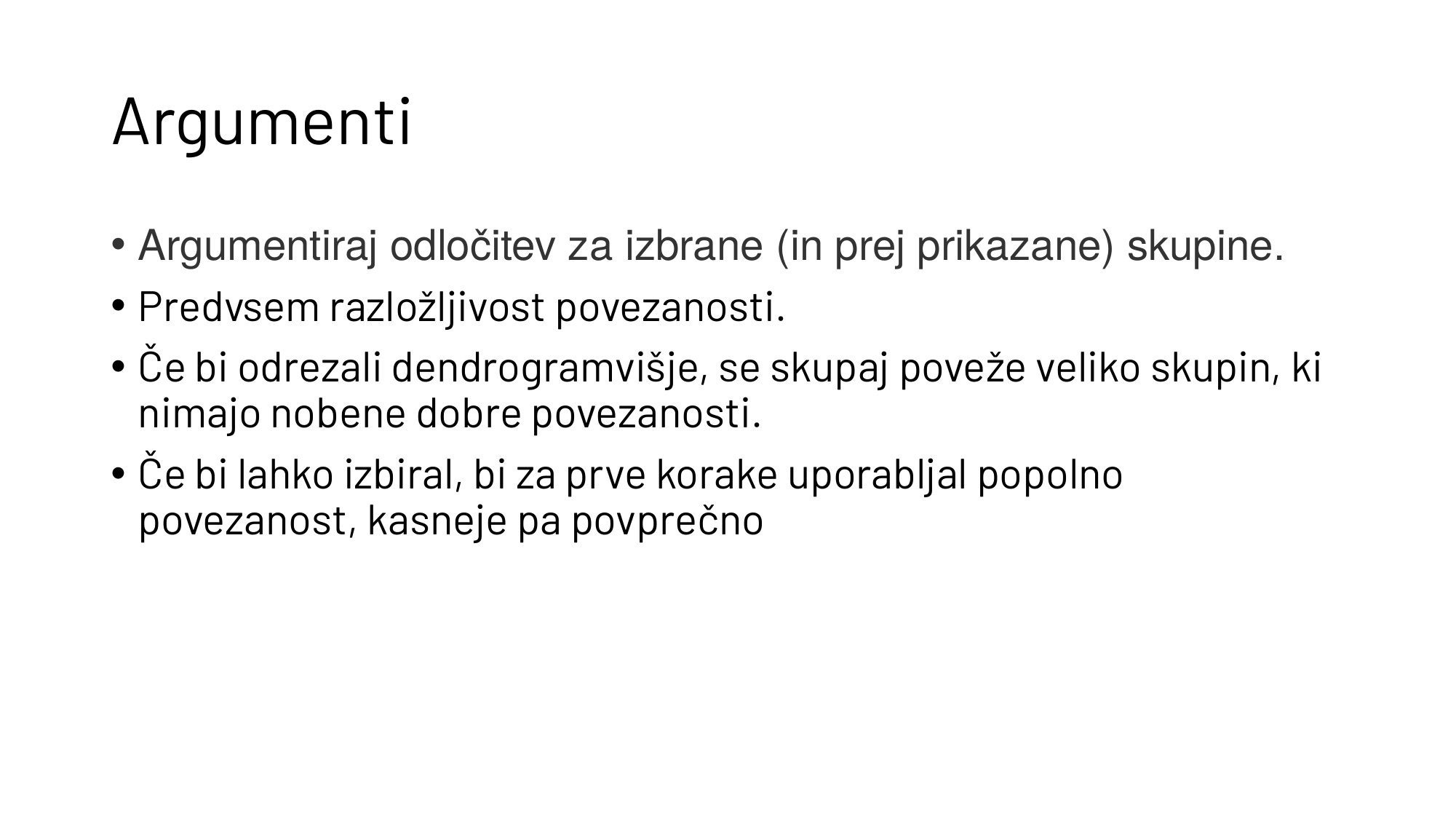

# Argumenti
Argumentiraj odločitev za izbrane (in prej prikazane) skupine.
Predvsem razložljivost povezanosti.
Če bi odrezali dendrogramvišje, se skupaj poveže veliko skupin, ki nimajo nobene dobre povezanosti.
Če bi lahko izbiral, bi za prve korake uporabljal popolno povezanost, kasneje pa povprečno